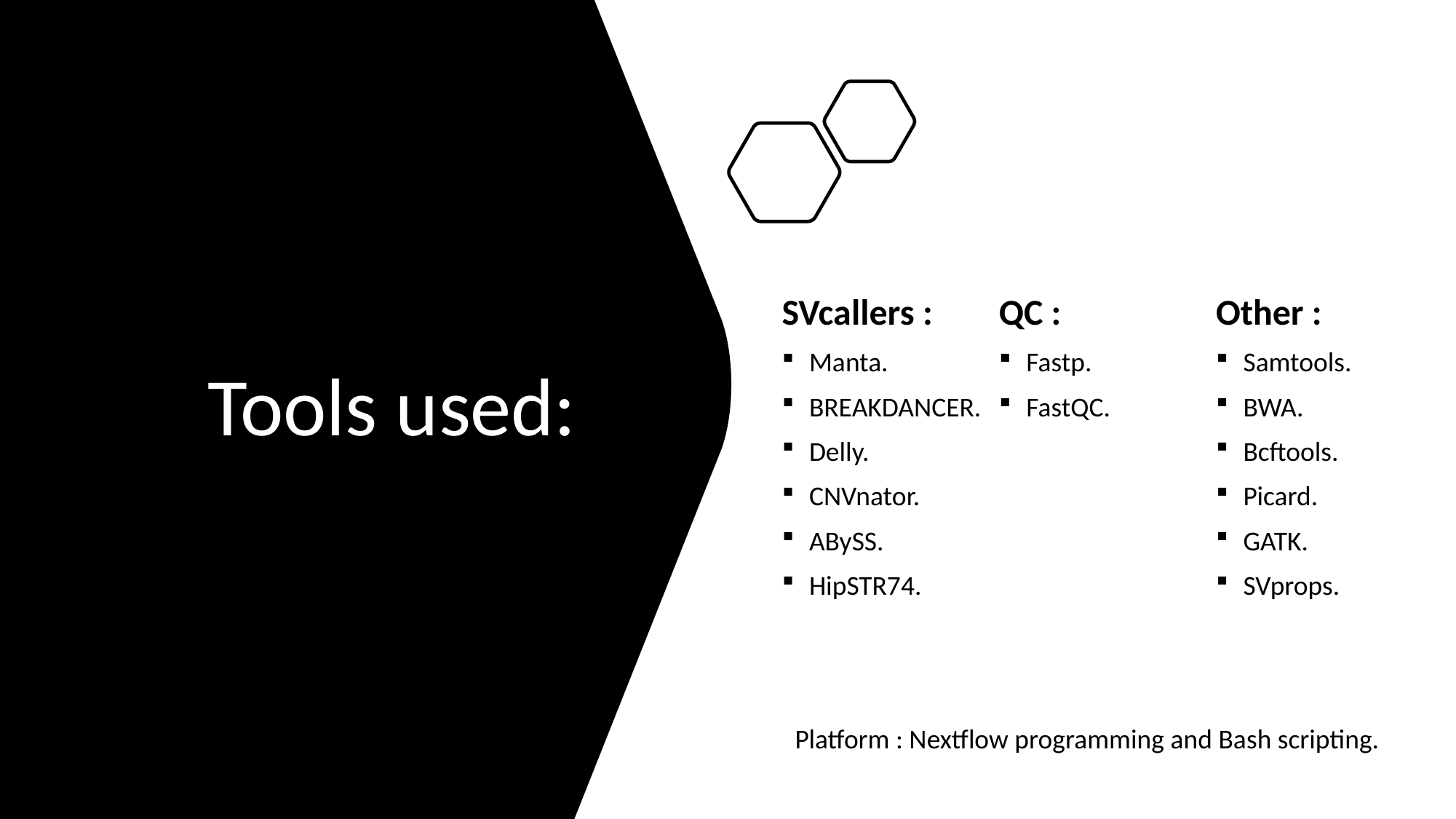

# Tools used:
SVcallers :
Manta.
BREAKDANCER.
Delly.
CNVnator.
ABySS.
HipSTR74.

QC :
Fastp.
FastQC.

Other :
Samtools.
BWA.
Bcftools.
Picard.
GATK.
SVprops.

Platform : Nextflow programming and Bash scripting.